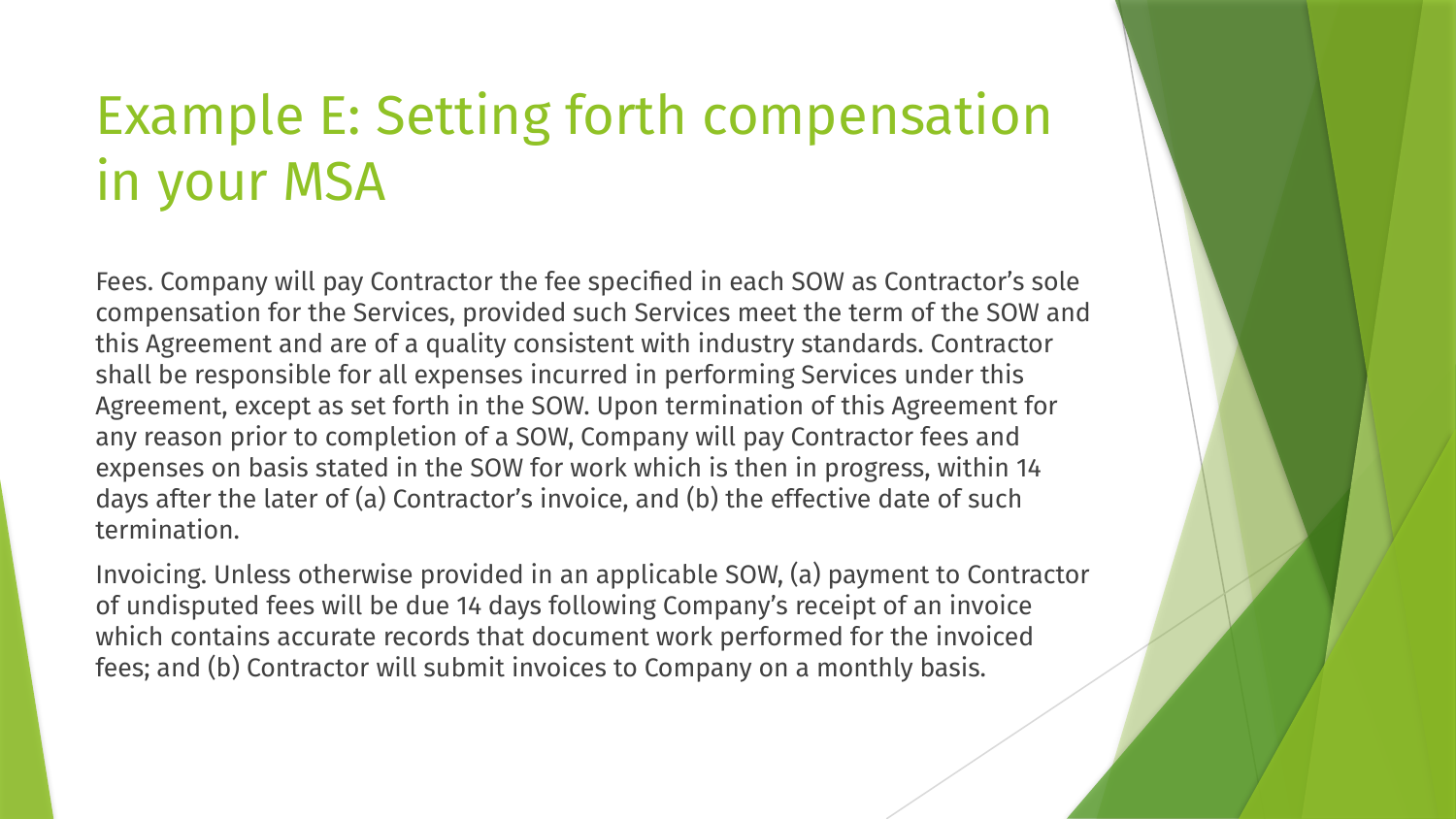

# Example E: Setting forth compensation in your MSA
Fees. Company will pay Contractor the fee specified in each SOW as Contractor’s sole compensation for the Services, provided such Services meet the term of the SOW and this Agreement and are of a quality consistent with industry standards. Contractor shall be responsible for all expenses incurred in performing Services under this Agreement, except as set forth in the SOW. Upon termination of this Agreement for any reason prior to completion of a SOW, Company will pay Contractor fees and expenses on basis stated in the SOW for work which is then in progress, within 14 days after the later of (a) Contractor’s invoice, and (b) the effective date of such termination.
Invoicing. Unless otherwise provided in an applicable SOW, (a) payment to Contractor of undisputed fees will be due 14 days following Company’s receipt of an invoice which contains accurate records that document work performed for the invoiced fees; and (b) Contractor will submit invoices to Company on a monthly basis.